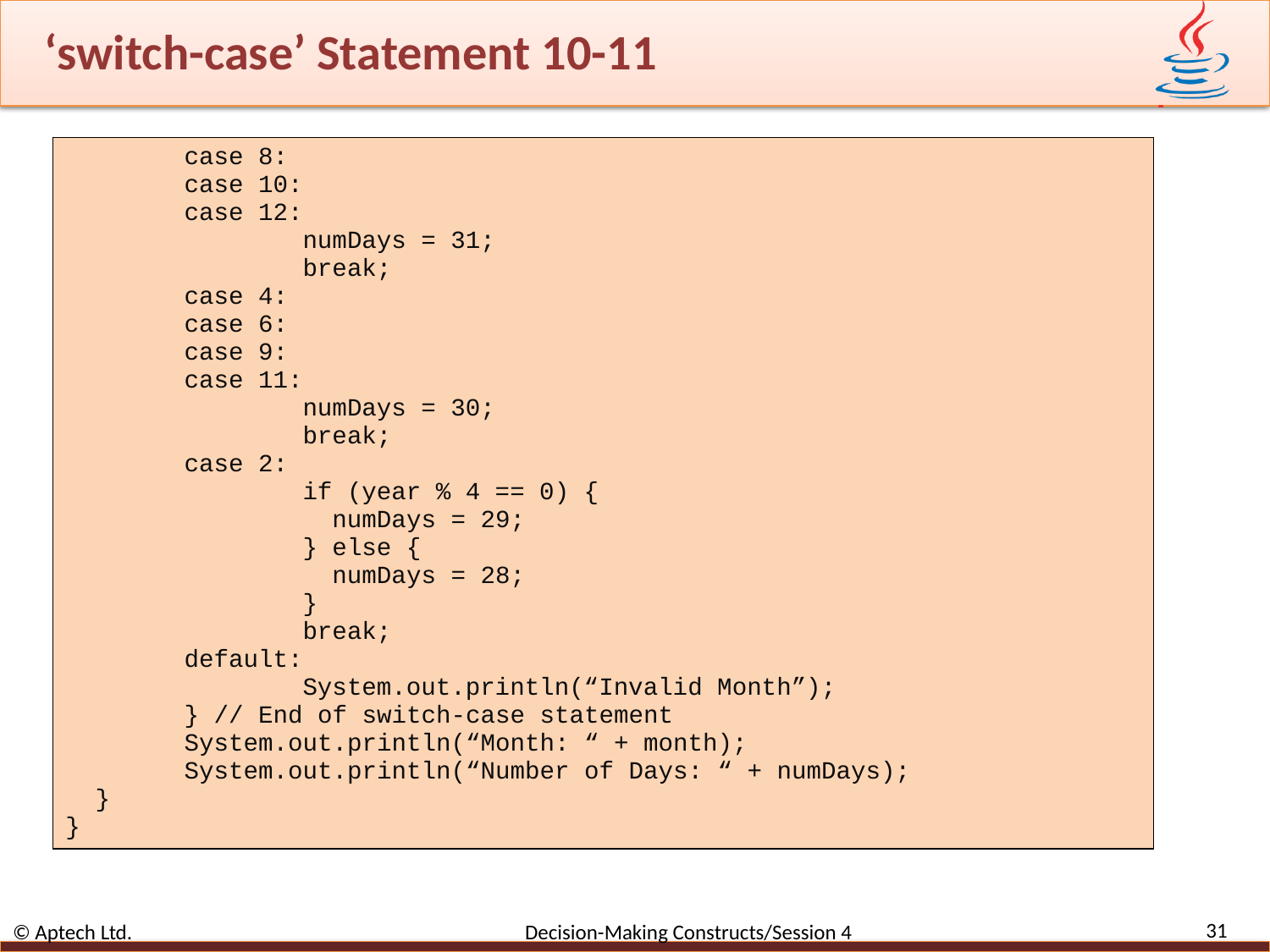

# ‘switch-case’ Statement 10-11

| case 8: case 10: case 12: numDays = 31; break; case 4: case 6: case 9: case 11: numDays = 30; break; case 2: if (year % 4 == 0) { numDays = 29; } else { numDays = 28; } break; default: System.out.println(“Invalid Month”); } // End of switch-case statement System.out.println(“Month: “ + month); System.out.println(“Number of Days: “ + numDays); } } |
| --- |
31
© Aptech Ltd.                                                                                 Decision-Making Constructs/Session 4